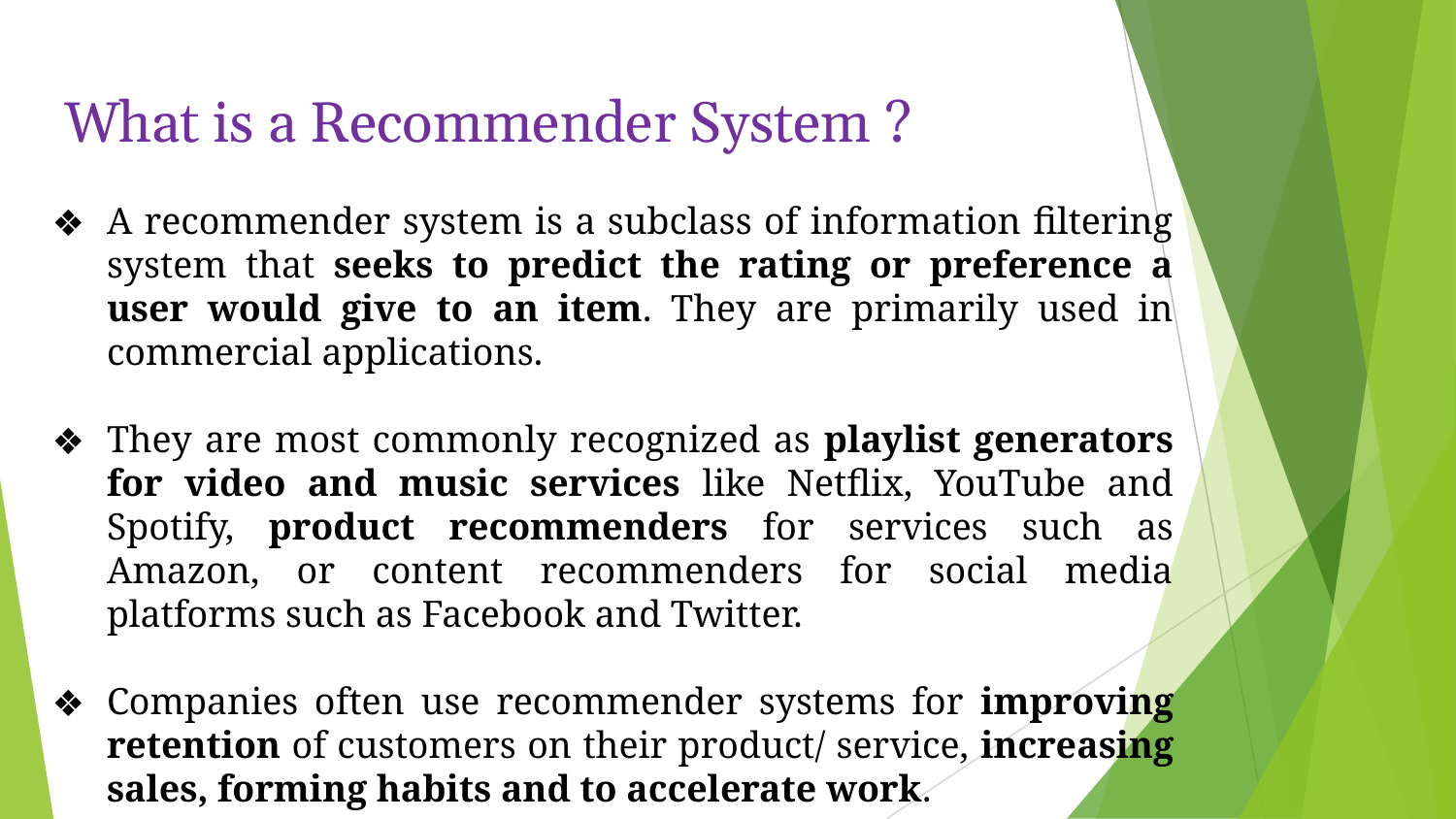

# What is a Recommender System ?
A recommender system is a subclass of information filtering system that seeks to predict the rating or preference a user would give to an item. They are primarily used in commercial applications.

They are most commonly recognized as playlist generators for video and music services like Netflix, YouTube and Spotify, product recommenders for services such as Amazon, or content recommenders for social media platforms such as Facebook and Twitter.

Companies often use recommender systems for improving retention of customers on their product/ service, increasing sales, forming habits and to accelerate work.